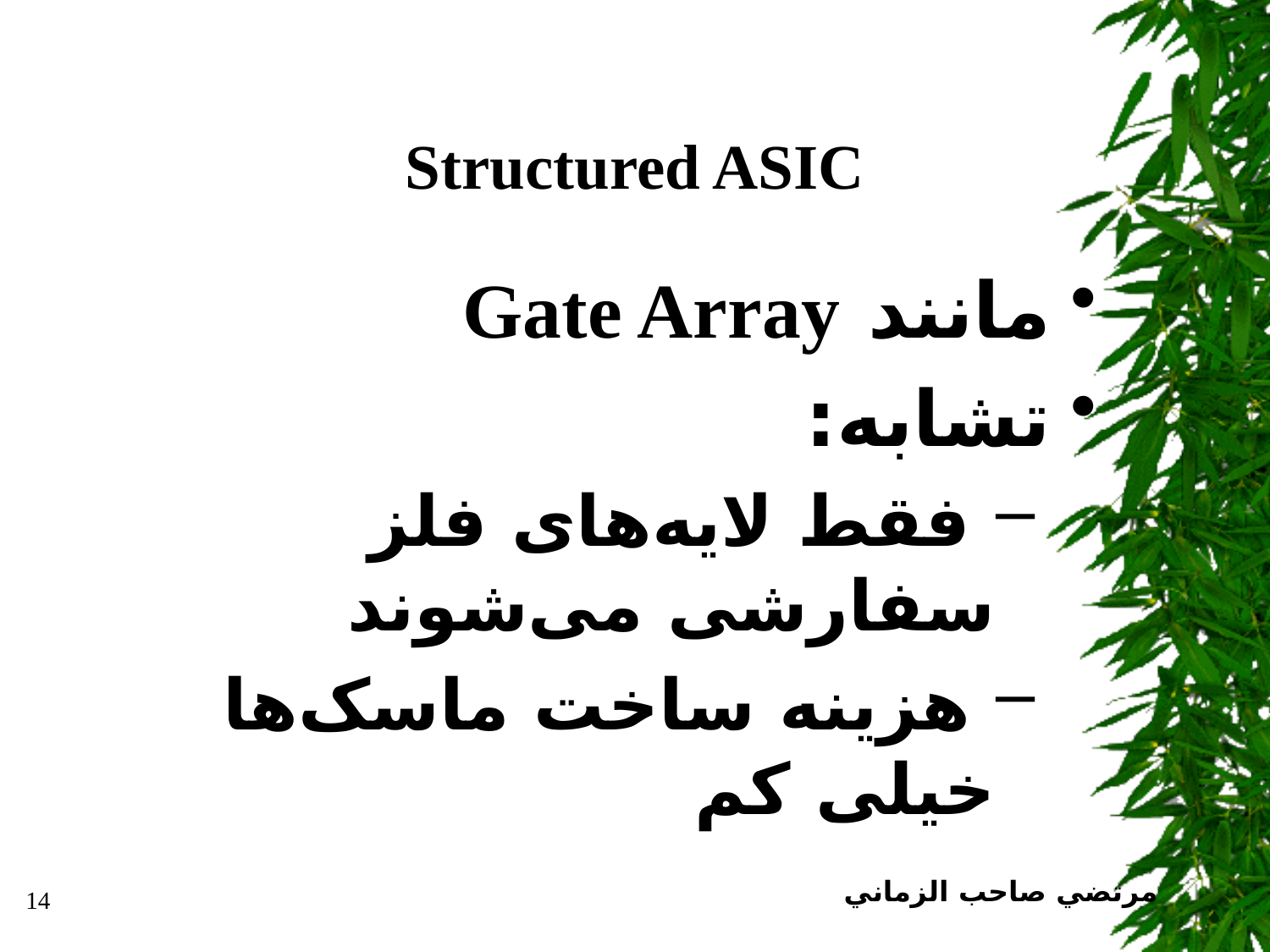

# Structured ASIC
مانند Gate Array
تشابه:
 فقط لایه‌های فلز سفارشی می‌شوند
 هزینه ساخت ماسک‌ها خیلی کم

مرتضي صاحب الزماني
14